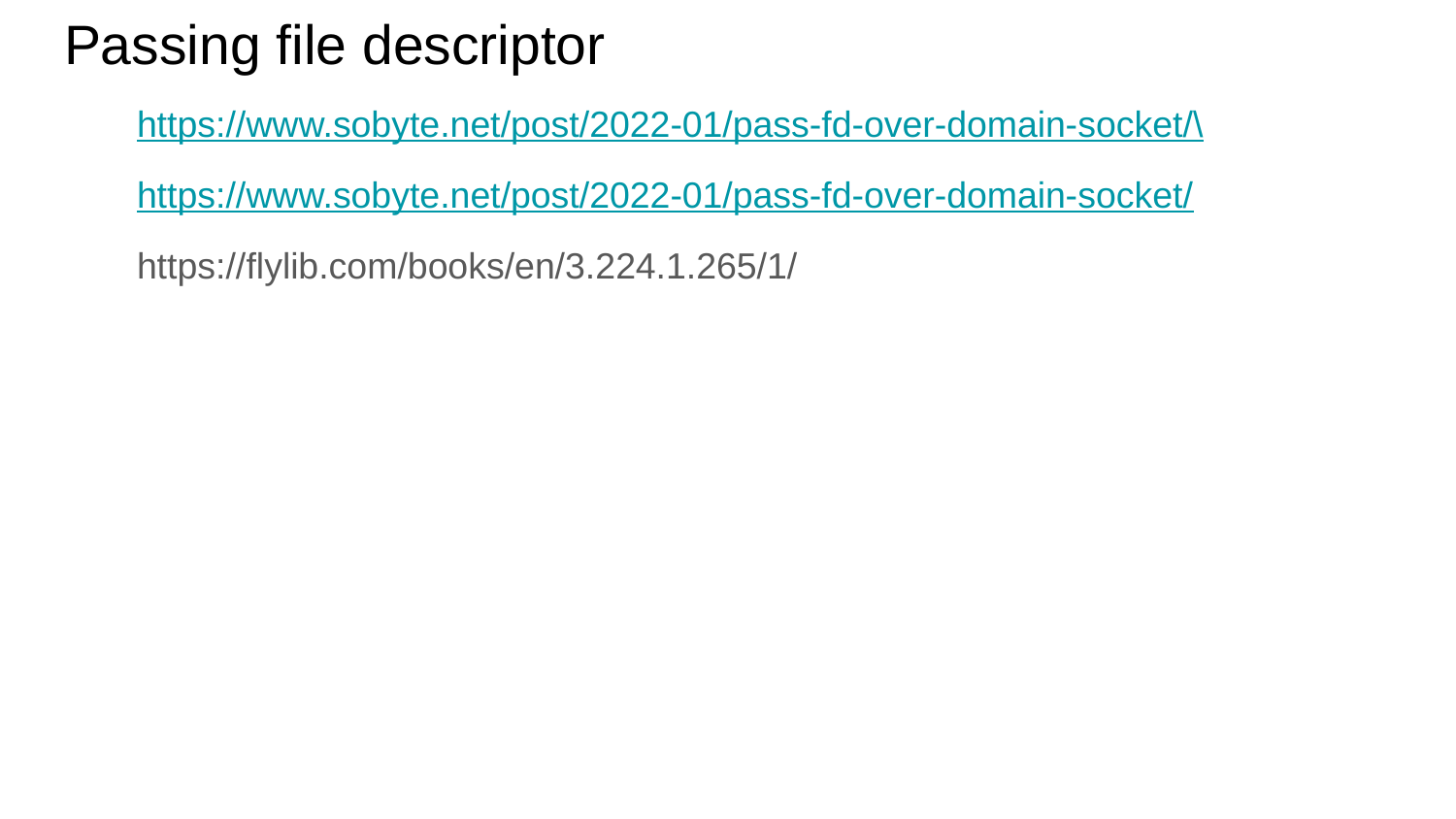

# Passing file descriptor
https://www.sobyte.net/post/2022-01/pass-fd-over-domain-socket/\
https://www.sobyte.net/post/2022-01/pass-fd-over-domain-socket/
https://flylib.com/books/en/3.224.1.265/1/